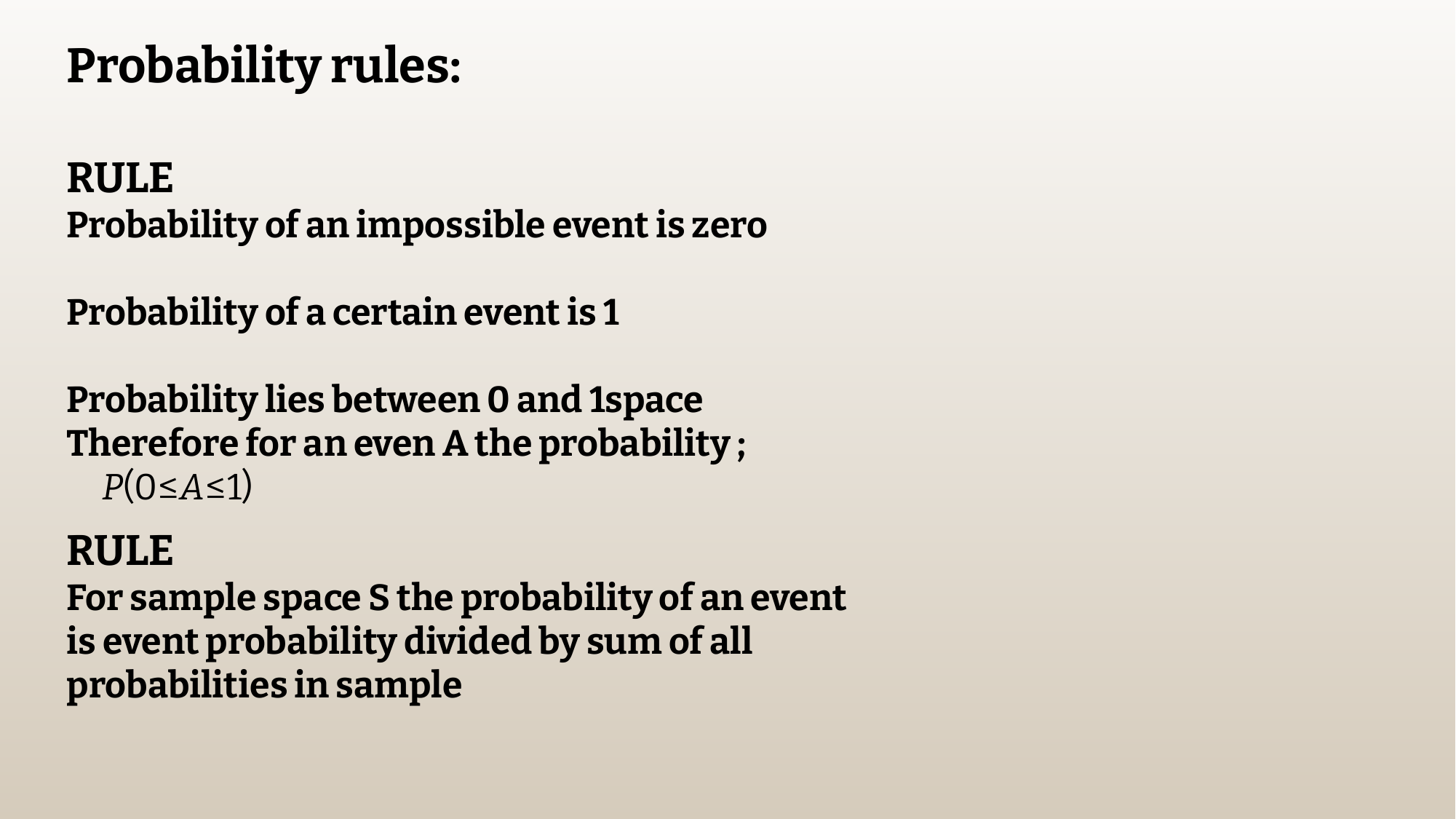

Probability rules:

RULE
Probability of an impossible event is zero

Probability of a certain event is 1

Probability lies between 0 and 1space
Therefore for an even A the probability ;
     P(0≤A≤1)
RULE
For sample space S the probability of an event is event probability divided by sum of all probabilities in sample